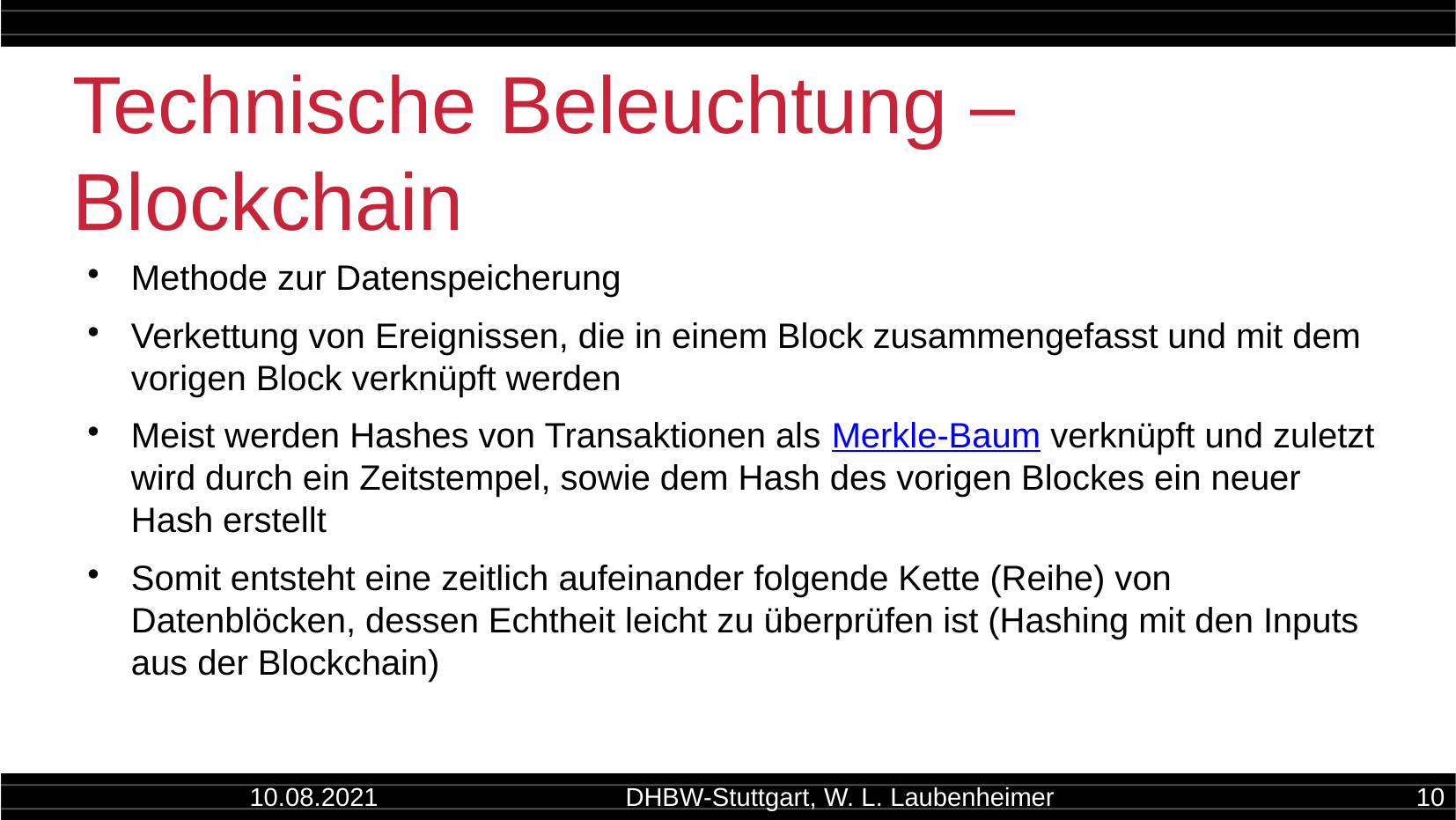

Technische Beleuchtung – Blockchain
Methode zur Datenspeicherung
Verkettung von Ereignissen, die in einem Block zusammengefasst und mit dem vorigen Block verknüpft werden
Meist werden Hashes von Transaktionen als Merkle-Baum verknüpft und zuletzt wird durch ein Zeitstempel, sowie dem Hash des vorigen Blockes ein neuer Hash erstellt
Somit entsteht eine zeitlich aufeinander folgende Kette (Reihe) von Datenblöcken, dessen Echtheit leicht zu überprüfen ist (Hashing mit den Inputs aus der Blockchain)